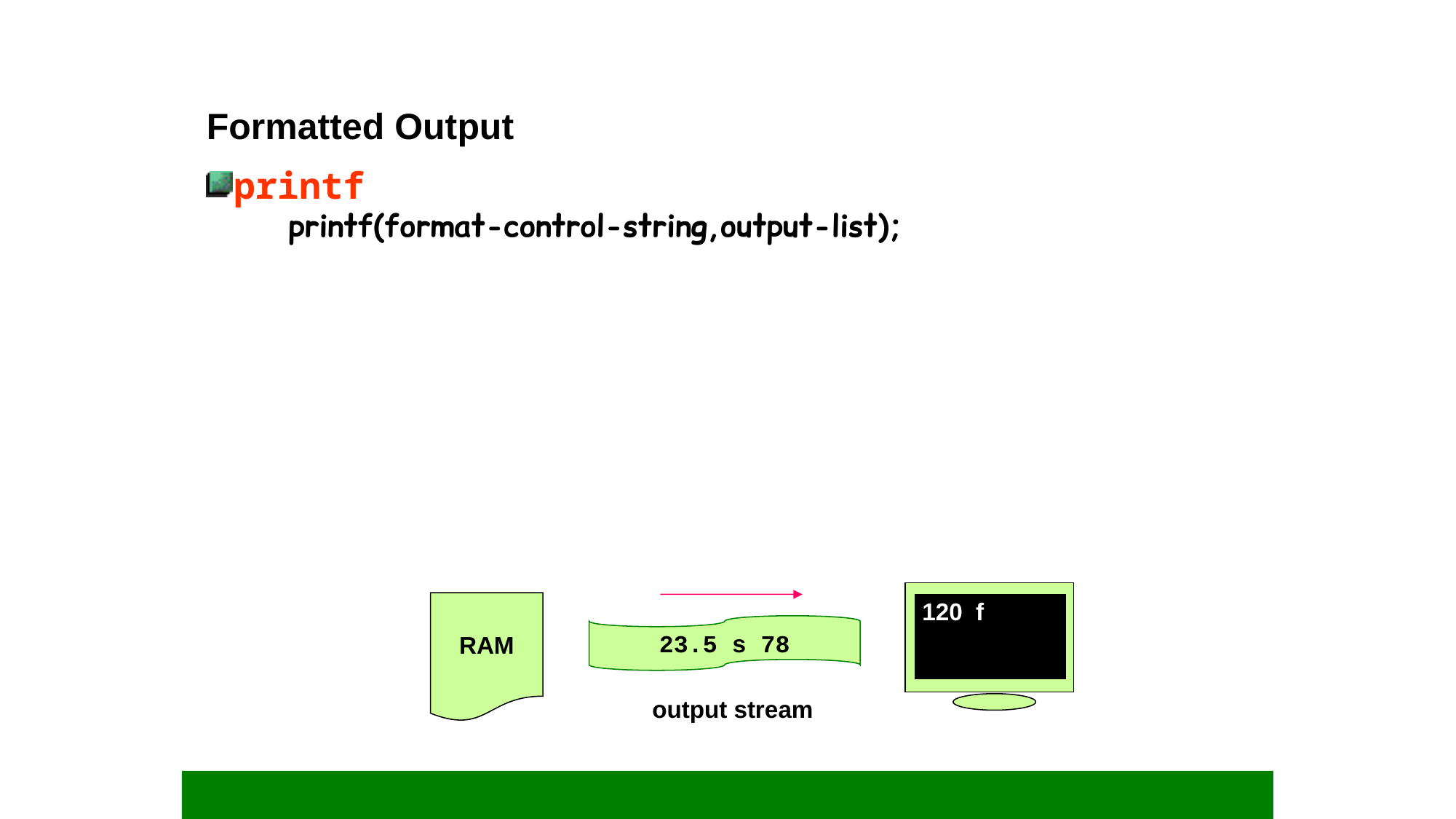

# Formatted Output
printf
	printf(format-control-string,output-list);

120  f
RAM

23.5 s 78
output stream